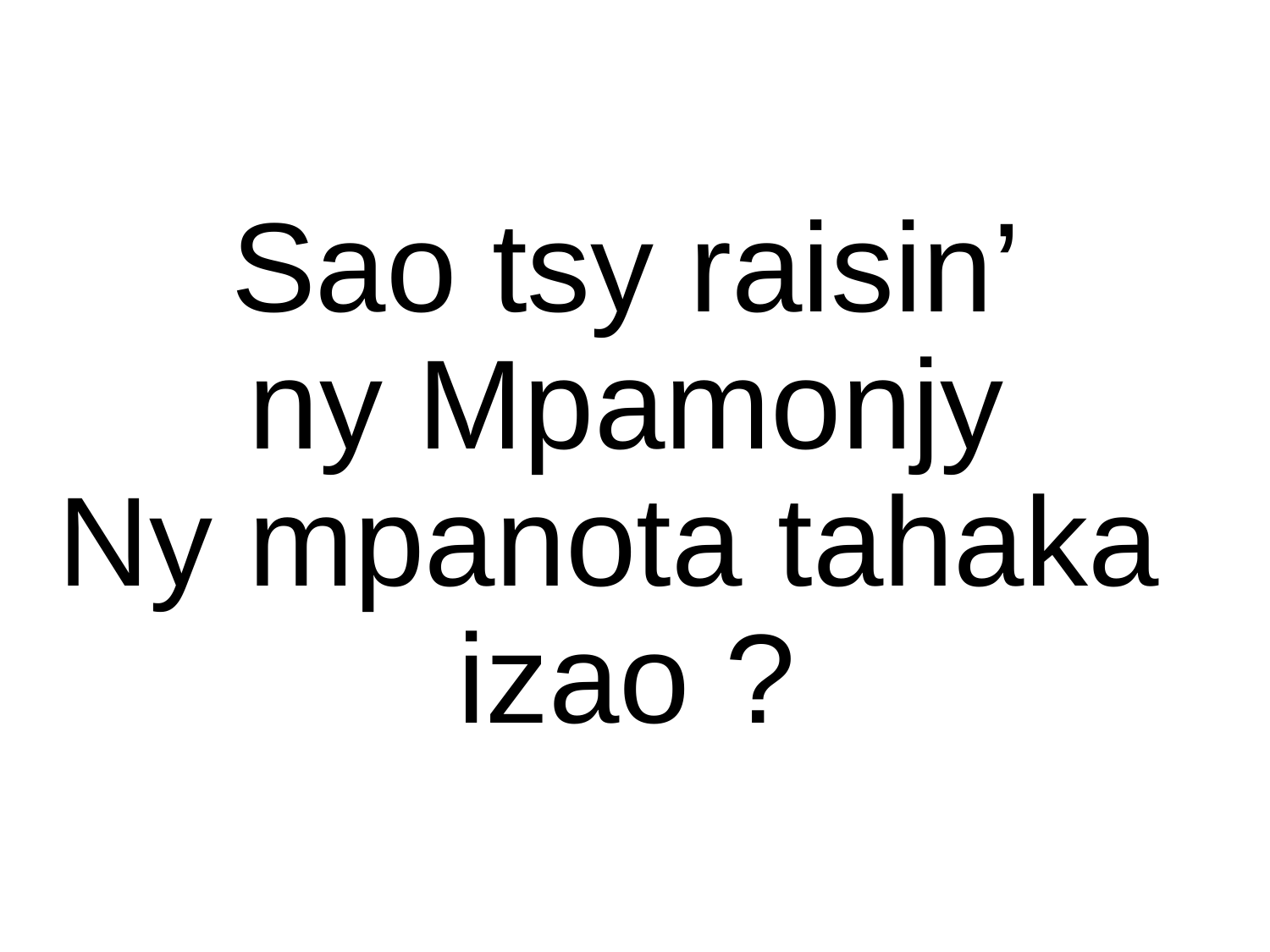

Sao tsy raisin’
ny Mpamonjy
Ny mpanota tahaka
izao ?